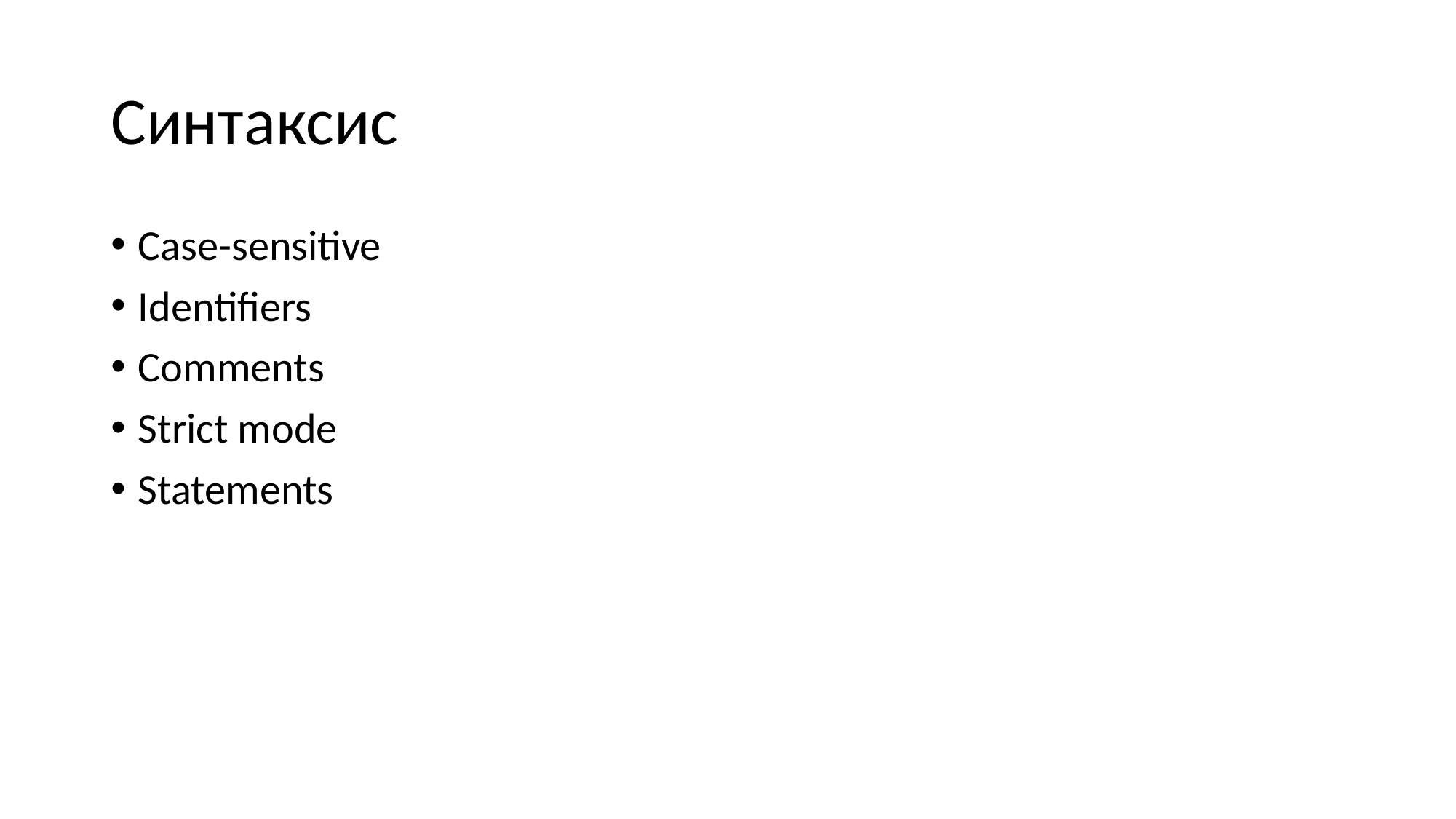

# Синтаксис
Case-sensitive
Identifiers
Comments
Strict mode
Statements